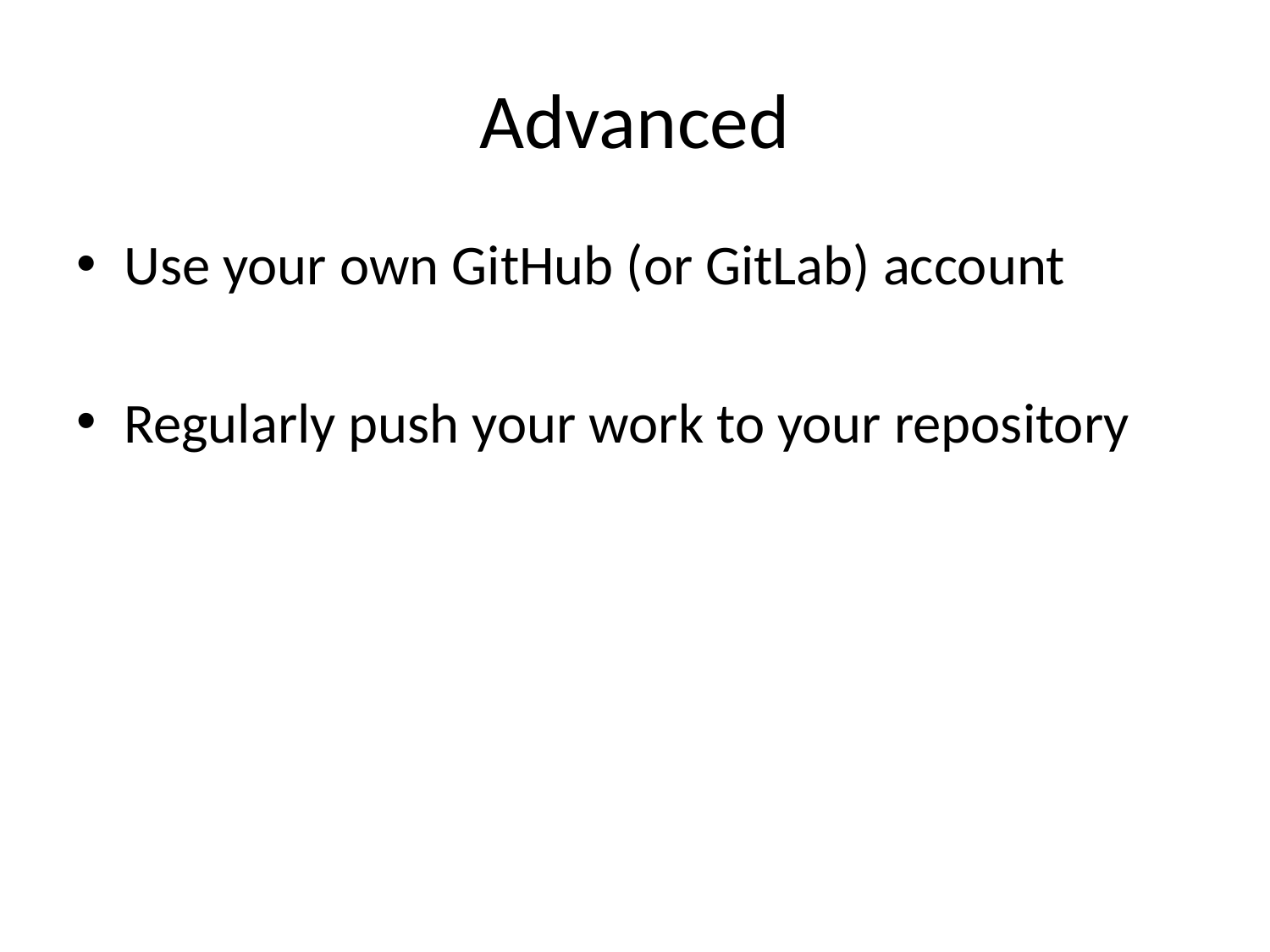

# Advanced
Use your own GitHub (or GitLab) account

Regularly push your work to your repository